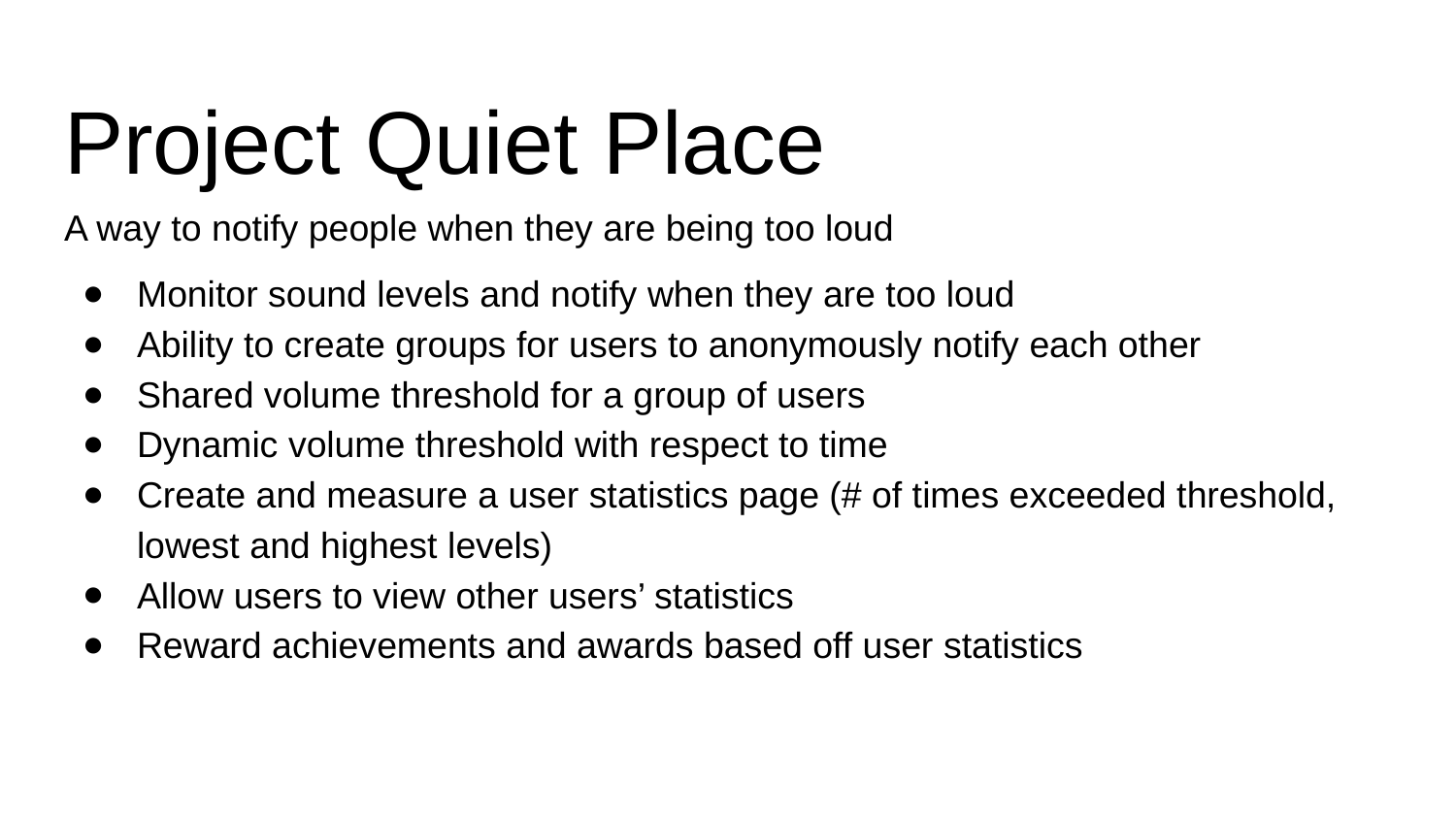

# Project Quiet Place
A way to notify people when they are being too loud
Monitor sound levels and notify when they are too loud
Ability to create groups for users to anonymously notify each other
Shared volume threshold for a group of users
Dynamic volume threshold with respect to time
Create and measure a user statistics page (# of times exceeded threshold, lowest and highest levels)
Allow users to view other users’ statistics
Reward achievements and awards based off user statistics